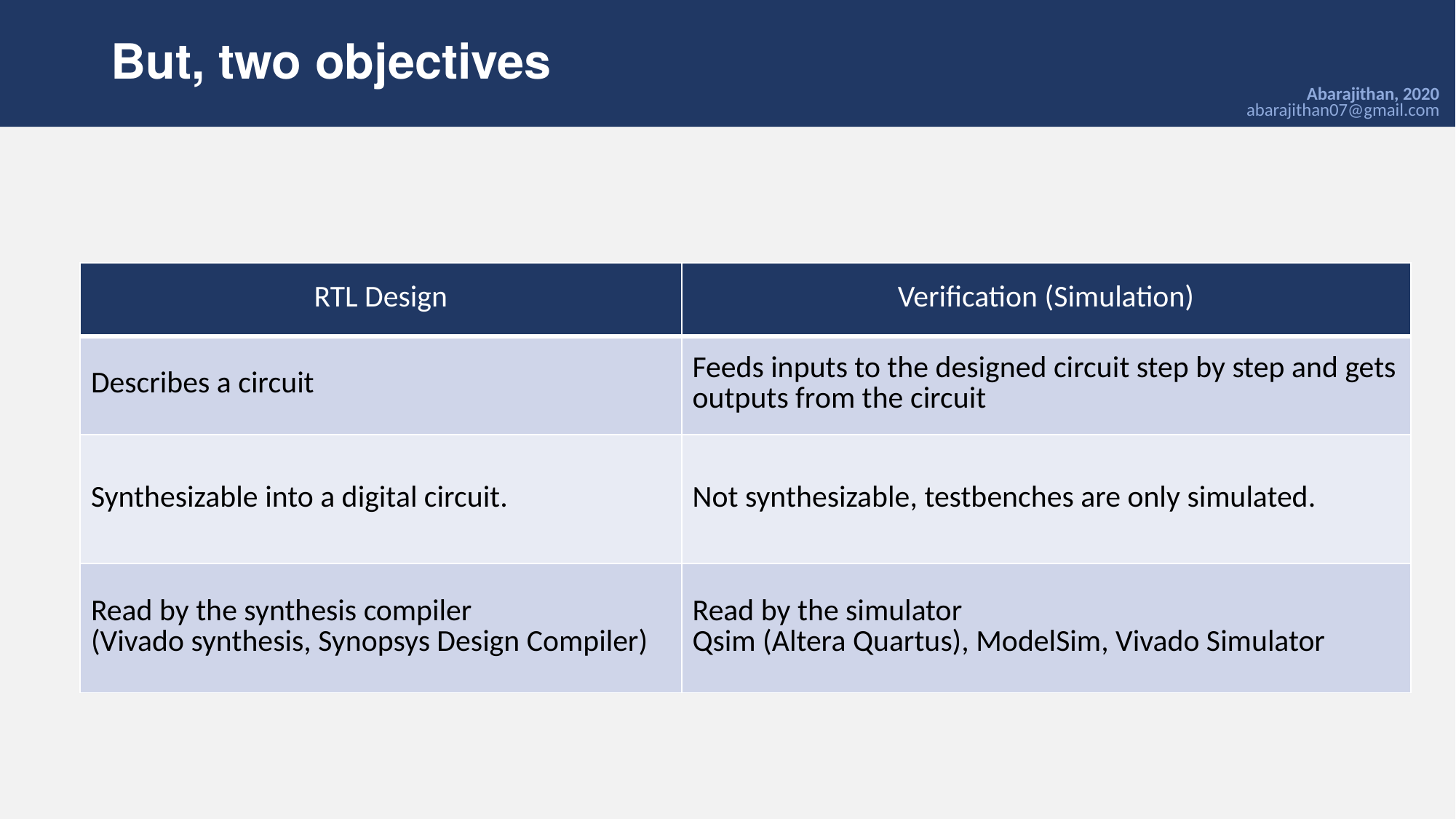

# But, two objectives
Abarajithan, 2020 abarajithan07@gmail.com
| RTL Design | Verification (Simulation) |
| --- | --- |
| Describes a circuit | Feeds inputs to the designed circuit step by step and gets outputs from the circuit |
| Synthesizable into a digital circuit. | Not synthesizable, testbenches are only simulated. |
| Read by the synthesis compiler (Vivado synthesis, Synopsys Design Compiler) | Read by the simulator Qsim (Altera Quartus), ModelSim, Vivado Simulator |